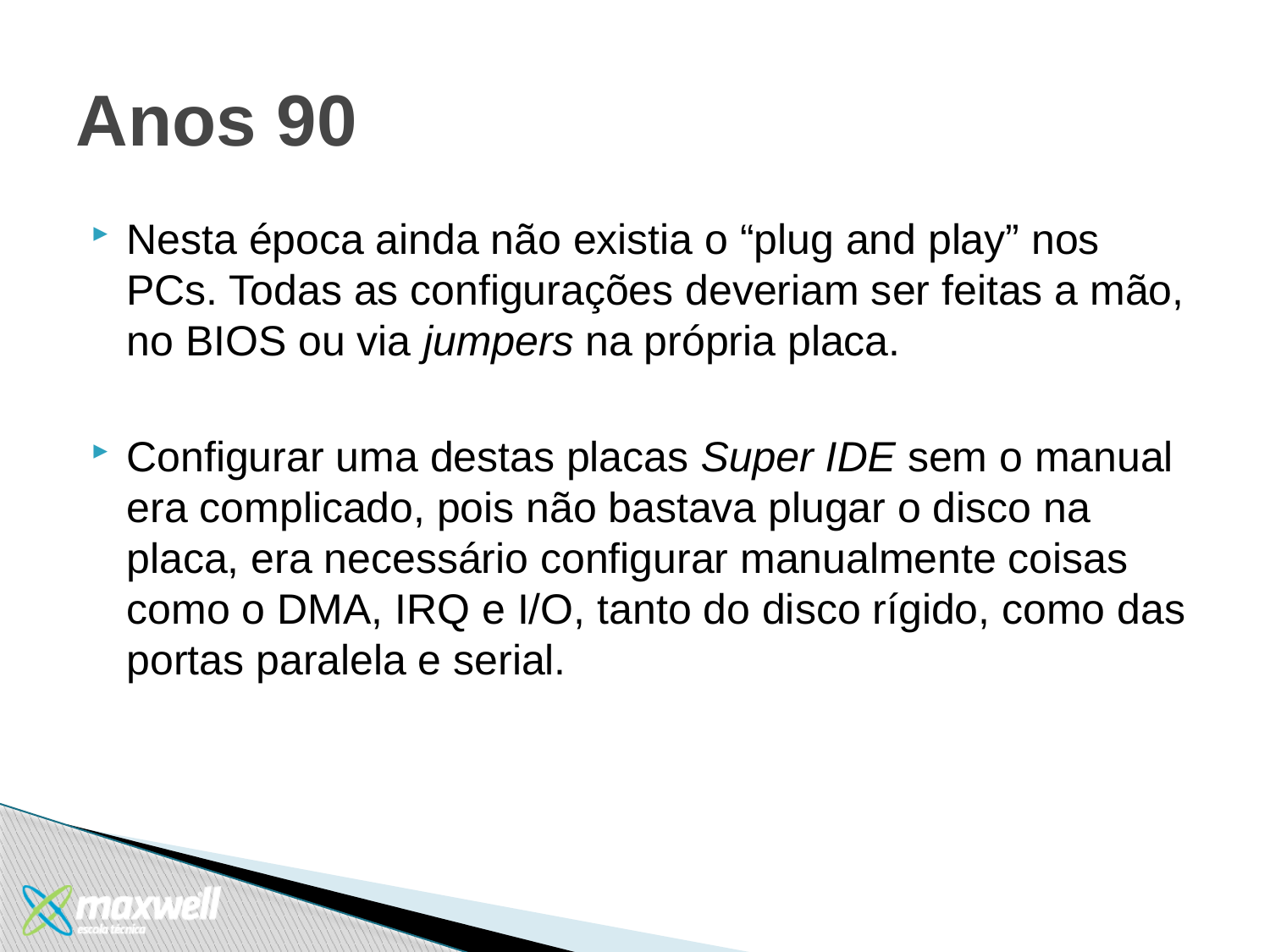

# Anos 90
Nesta época ainda não existia o “plug and play” nos PCs. Todas as configurações deveriam ser feitas a mão, no BIOS ou via jumpers na própria placa.

Configurar uma destas placas Super IDE sem o manual era complicado, pois não bastava plugar o disco na placa, era necessário configurar manualmente coisas como o DMA, IRQ e I/O, tanto do disco rígido, como das portas paralela e serial.